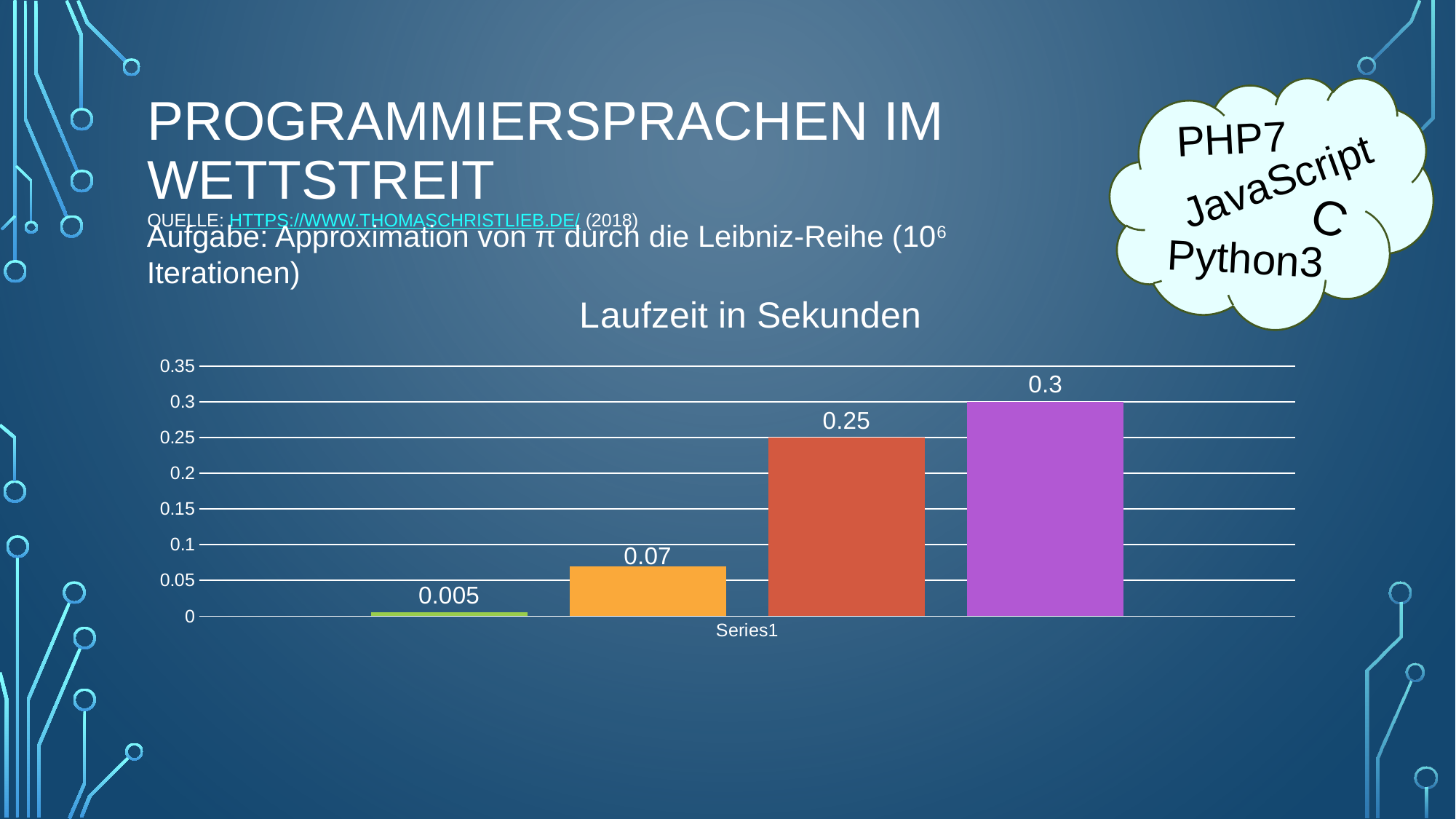

# Programmiersprachen im Wettstreit Quelle: https://www.thomaschristlieb.de/ (2018)

PHP7
JavaScript
C
Aufgabe: Approximation von π durch die Leibniz-Reihe (106 Iterationen)
Python3

### Chart: Laufzeit in Sekunden

| Category | C | PHP 7 | Python 3 | JavaScript (Chrome) |
|---|---|---|---|---|
|  | 0.005 | 0.07 | 0.25 | 0.3 |